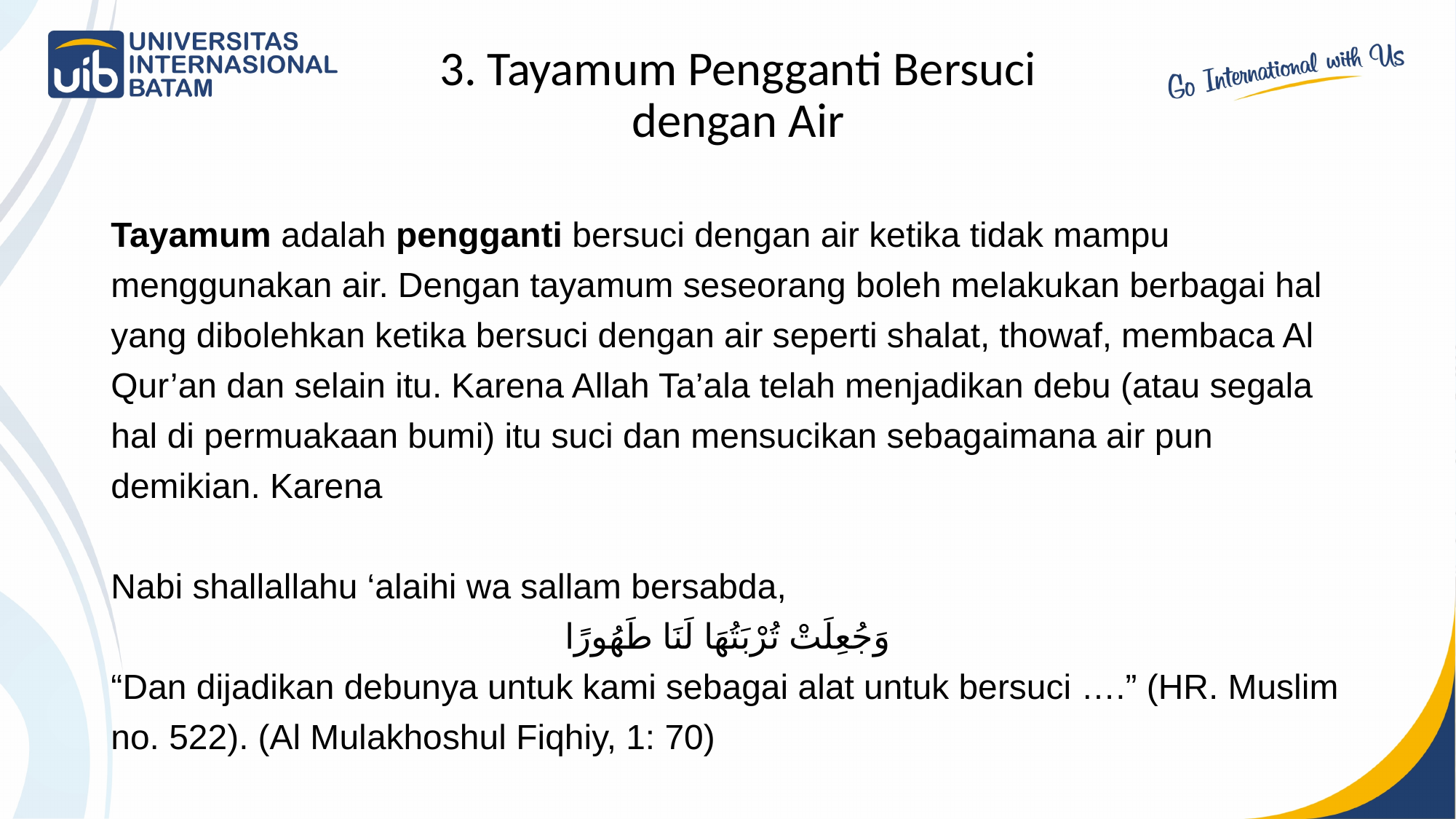

# 3. Tayamum Pengganti Bersuci dengan Air
Tayamum adalah pengganti bersuci dengan air ketika tidak mampu menggunakan air. Dengan tayamum seseorang boleh melakukan berbagai hal yang dibolehkan ketika bersuci dengan air seperti shalat, thowaf, membaca Al Qur’an dan selain itu. Karena Allah Ta’ala telah menjadikan debu (atau segala hal di permuakaan bumi) itu suci dan mensucikan sebagaimana air pun demikian. Karena

Nabi shallallahu ‘alaihi wa sallam bersabda,
وَجُعِلَتْ تُرْبَتُهَا لَنَا طَهُورًا
“Dan dijadikan debunya untuk kami sebagai alat untuk bersuci ….” (HR. Muslim no. 522). (Al Mulakhoshul Fiqhiy, 1: 70)